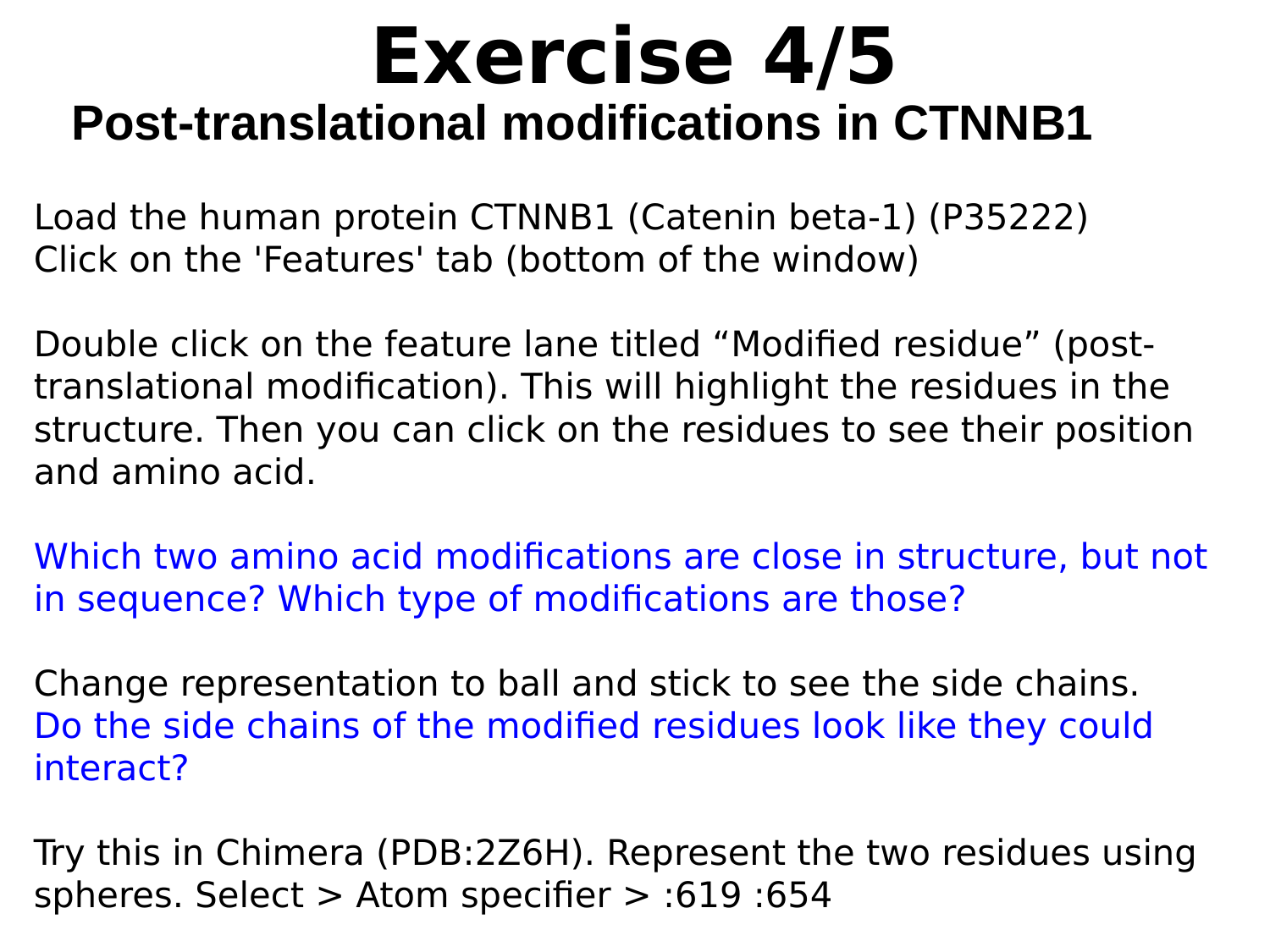

Exercise 4/5
Post-translational modifications in CTNNB1
Load the human protein CTNNB1 (Catenin beta-1) (P35222)
Click on the 'Features' tab (bottom of the window)

Double click on the feature lane titled “Modified residue” (post-translational modification). This will highlight the residues in the structure. Then you can click on the residues to see their position and amino acid.

Which two amino acid modifications are close in structure, but not in sequence? Which type of modifications are those?

Change representation to ball and stick to see the side chains.
Do the side chains of the modified residues look like they could interact?

Try this in Chimera (PDB:2Z6H). Represent the two residues using spheres. Select > Atom specifier > :619 :654